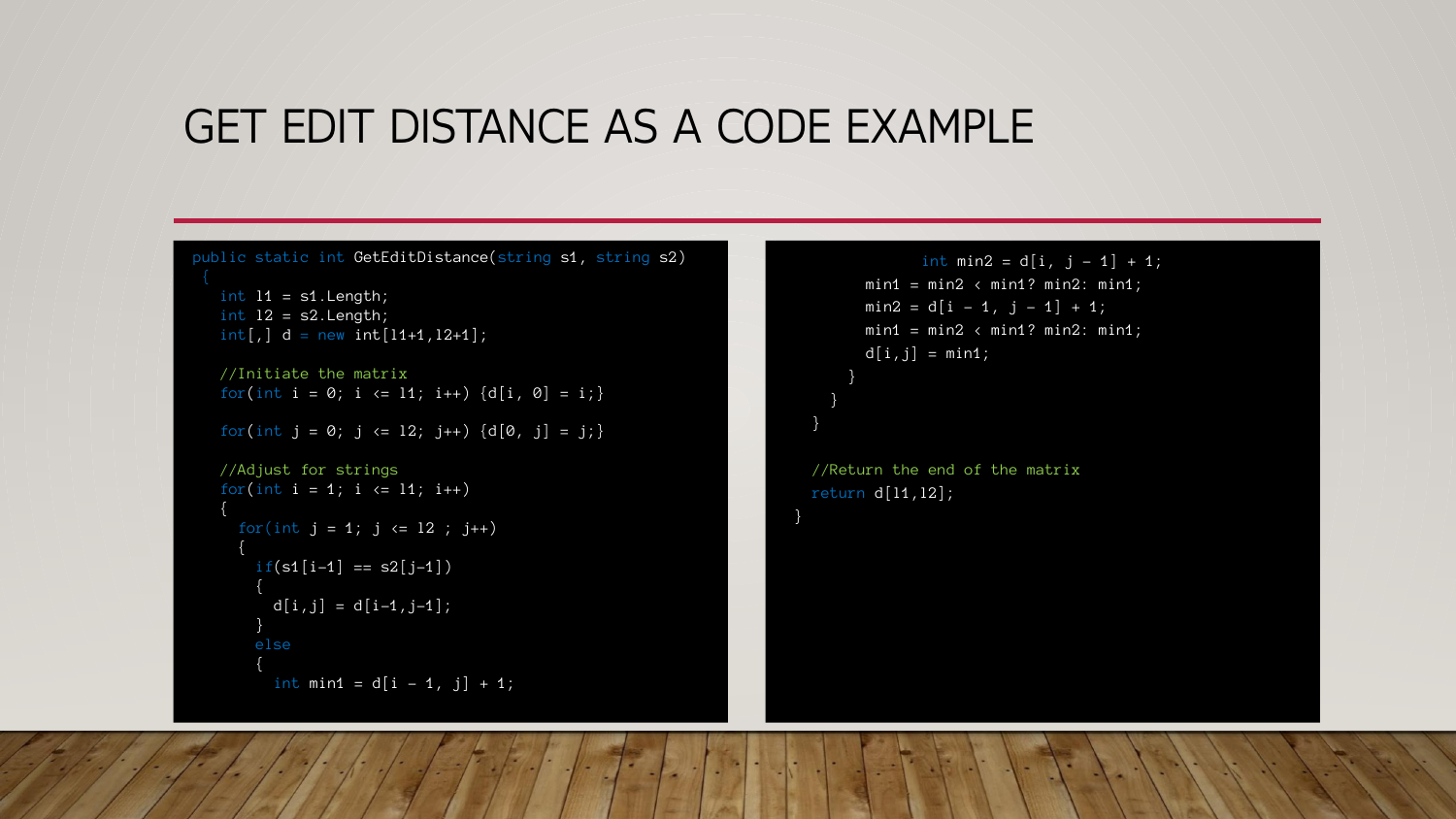

# GET EDIT DISTANCE AS A CODE EXAMPLE
	int min2 = d[i, j - 1] + 1;
          min1 = min2 < min1? min2: min1;
          min2 = d[i - 1, j - 1] + 1;
          min1 = min2 < min1? min2: min1;
          d[i,j] = min1;
        }
      }
    }

    //Return the end of the matrix
    return d[l1,l2];
  }
 public static int GetEditDistance(string s1, string s2)
  {
    int l1 = s1.Length;
    int l2 = s2.Length;
    int[,] d = new int[l1+1,l2+1];

    //Initiate the matrix
    for(int i = 0; i <= l1; i++) {d[i, 0] = i;}

    for(int j = 0; j <= l2; j++) {d[0, j] = j;}

    //Adjust for strings
    for(int i = 1; i <= l1; i++)
    {
      for(int j = 1; j <= l2 ; j++)
      {
        if(s1[i-1] == s2[j-1])
        {
          d[i,j] = d[i-1,j-1];
        }
        else
        {
          int min1 = d[i - 1, j] + 1;